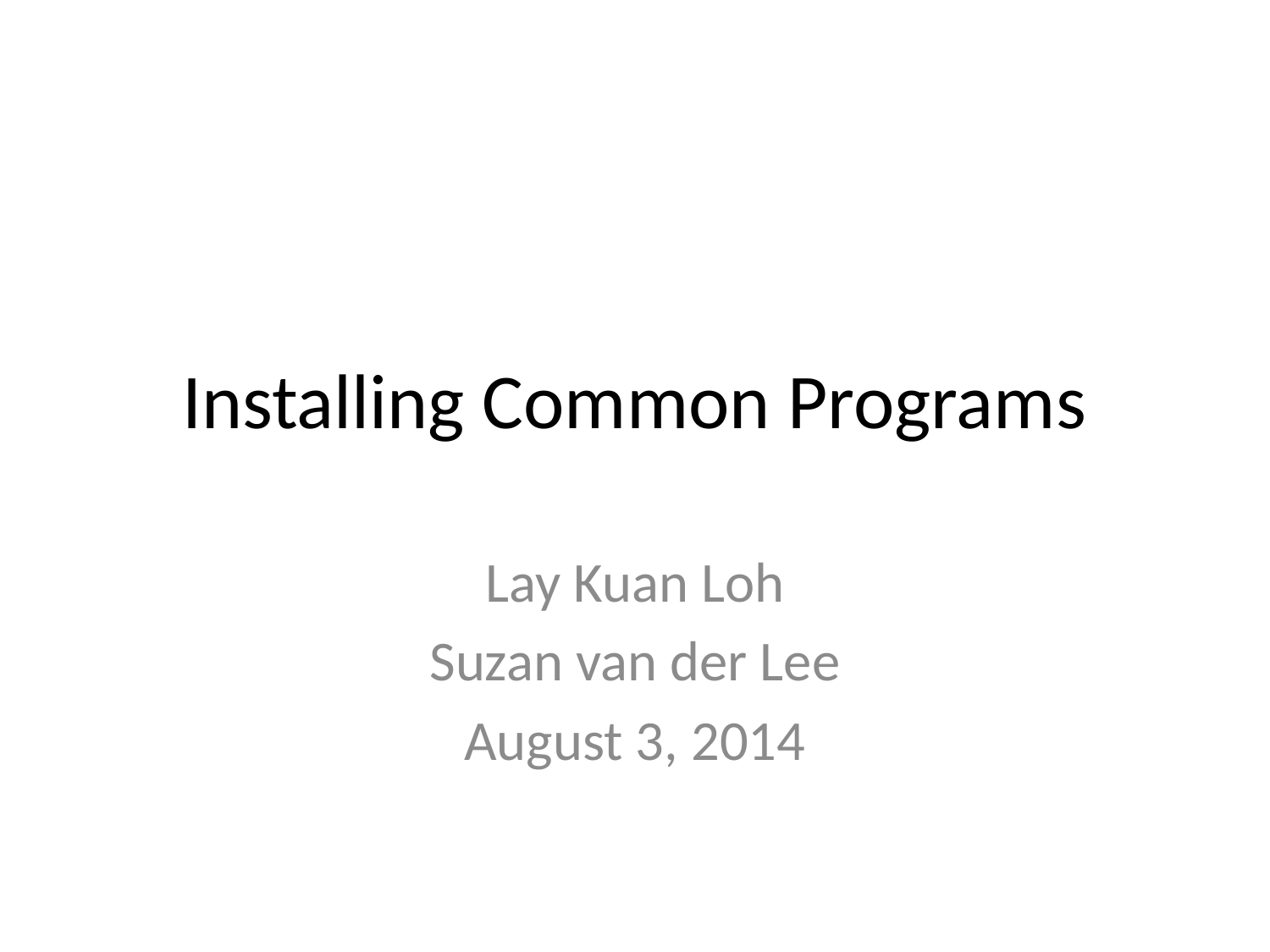

# Installing Common Programs
Lay Kuan Loh
Suzan van der Lee
August 3, 2014